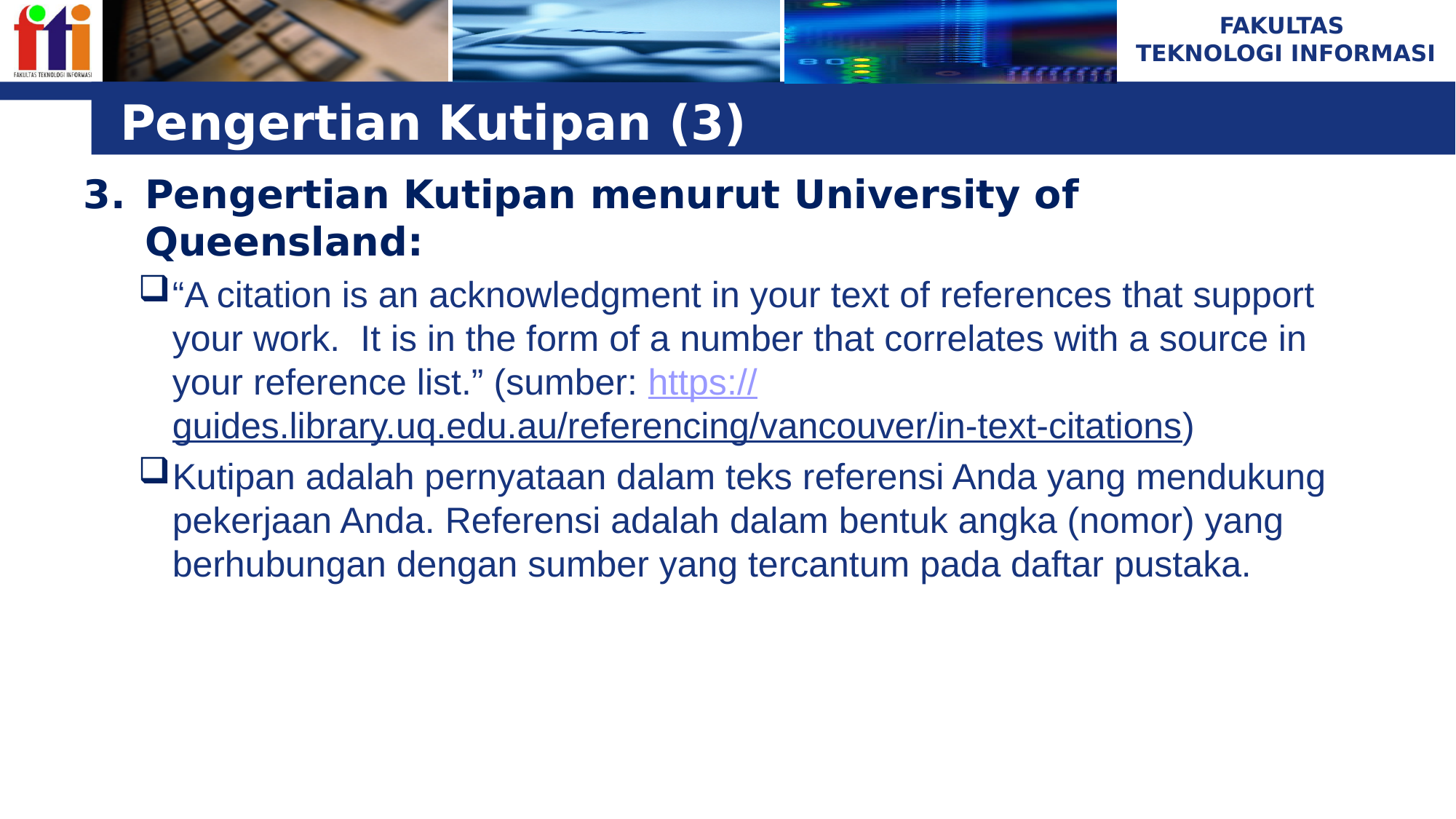

# Pengertian Kutipan (3)
Pengertian Kutipan menurut University of Queensland:
“A citation is an acknowledgment in your text of references that support your work.  It is in the form of a number that correlates with a source in your reference list.” (sumber: https://guides.library.uq.edu.au/referencing/vancouver/in-text-citations)
Kutipan adalah pernyataan dalam teks referensi Anda yang mendukung pekerjaan Anda. Referensi adalah dalam bentuk angka (nomor) yang berhubungan dengan sumber yang tercantum pada daftar pustaka.